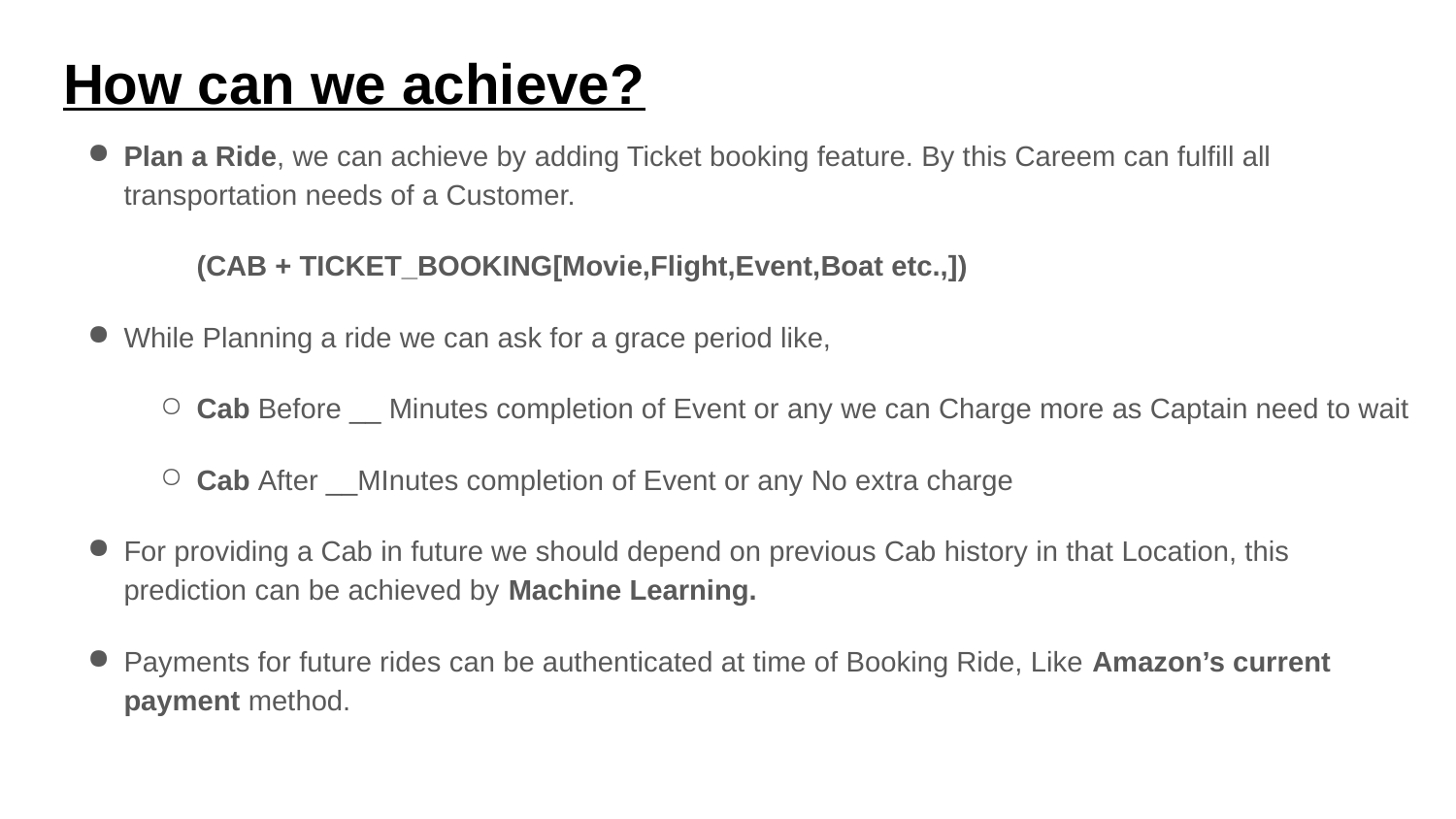

# How can we achieve?
Plan a Ride, we can achieve by adding Ticket booking feature. By this Careem can fulfill all transportation needs of a Customer.
(CAB + TICKET_BOOKING[Movie,Flight,Event,Boat etc.,])
While Planning a ride we can ask for a grace period like,
Cab Before __ Minutes completion of Event or any we can Charge more as Captain need to wait
Cab After __MInutes completion of Event or any No extra charge
For providing a Cab in future we should depend on previous Cab history in that Location, this prediction can be achieved by Machine Learning.
Payments for future rides can be authenticated at time of Booking Ride, Like Amazon’s current payment method.